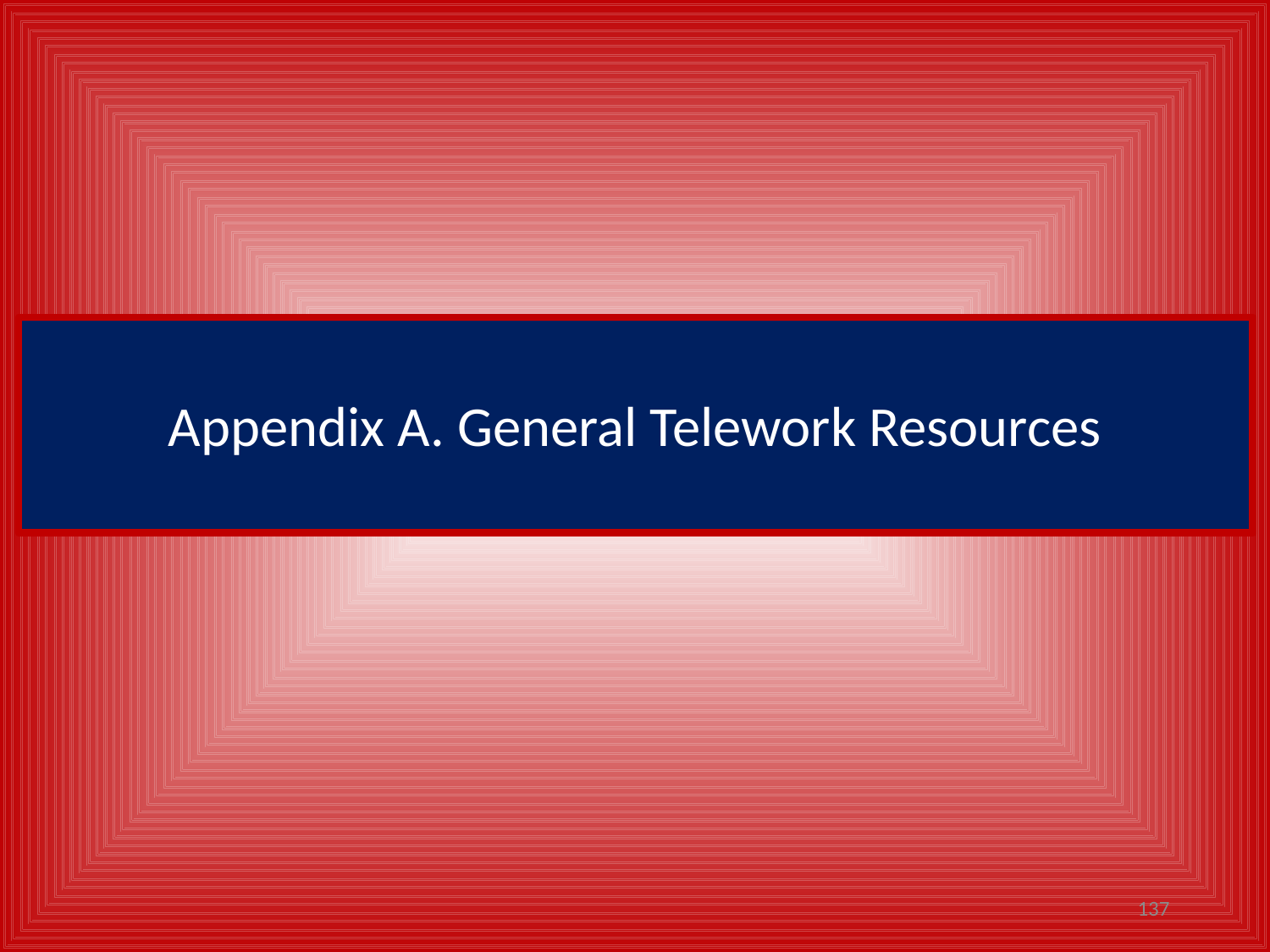

# Appendix A. General Telework Resources
137